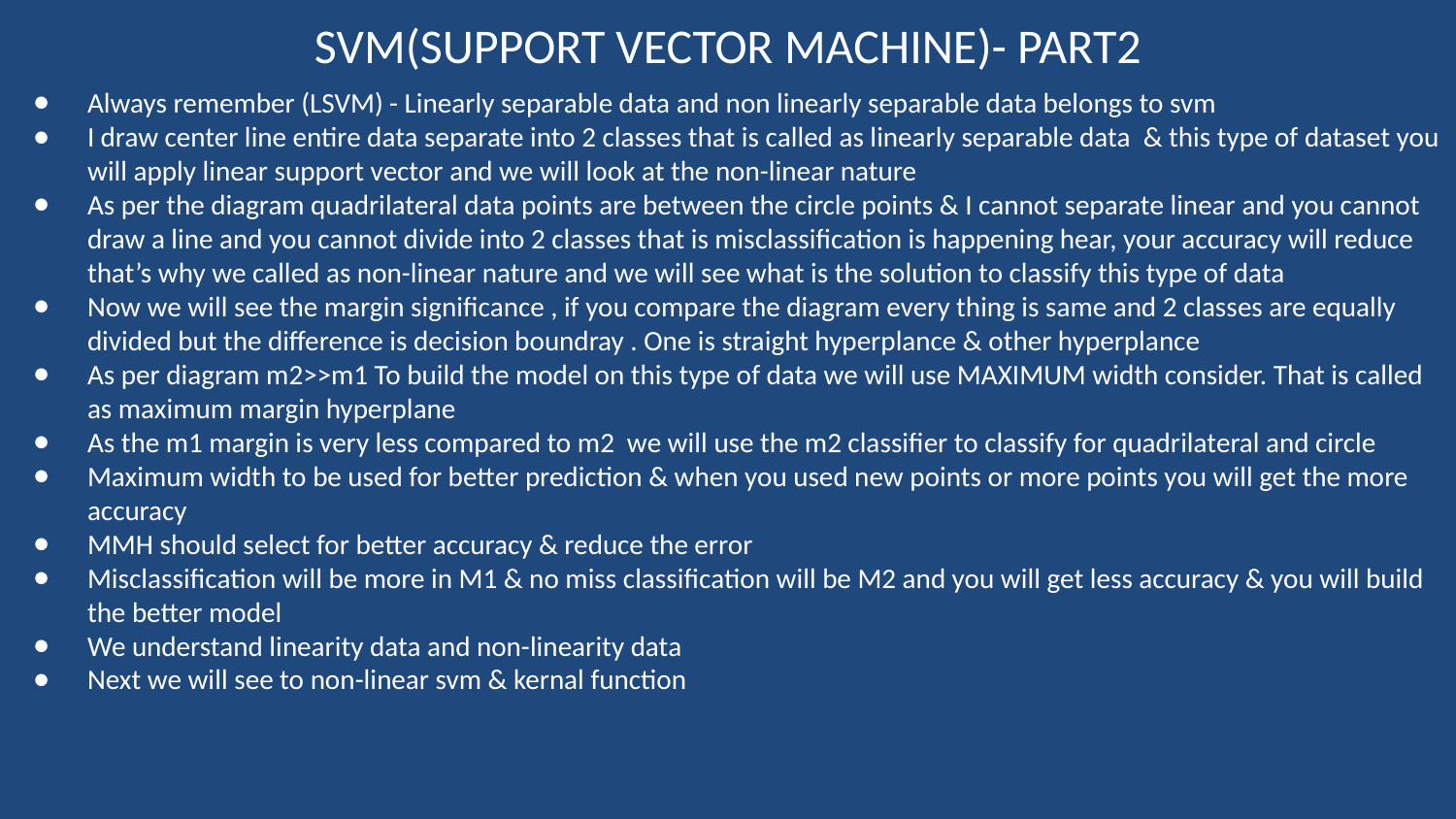

# SVM(SUPPORT VECTOR MACHINE)- PART2
Always remember (LSVM) - Linearly separable data and non linearly separable data belongs to svm
I draw center line entire data separate into 2 classes that is called as linearly separable data  & this type of dataset you will apply linear support vector and we will look at the non-linear nature
As per the diagram quadrilateral data points are between the circle points & I cannot separate linear and you cannot draw a line and you cannot divide into 2 classes that is misclassification is happening hear, your accuracy will reduce that’s why we called as non-linear nature and we will see what is the solution to classify this type of data
Now we will see the margin significance , if you compare the diagram every thing is same and 2 classes are equally divided but the difference is decision boundray . One is straight hyperplance & other hyperplance
As per diagram m2>>m1 To build the model on this type of data we will use MAXIMUM width consider. That is called as maximum margin hyperplane
As the m1 margin is very less compared to m2  we will use the m2 classifier to classify for quadrilateral and circle
Maximum width to be used for better prediction & when you used new points or more points you will get the more accuracy
MMH should select for better accuracy & reduce the error
Misclassification will be more in M1 & no miss classification will be M2 and you will get less accuracy & you will build the better model
We understand linearity data and non-linearity data
Next we will see to non-linear svm & kernal function